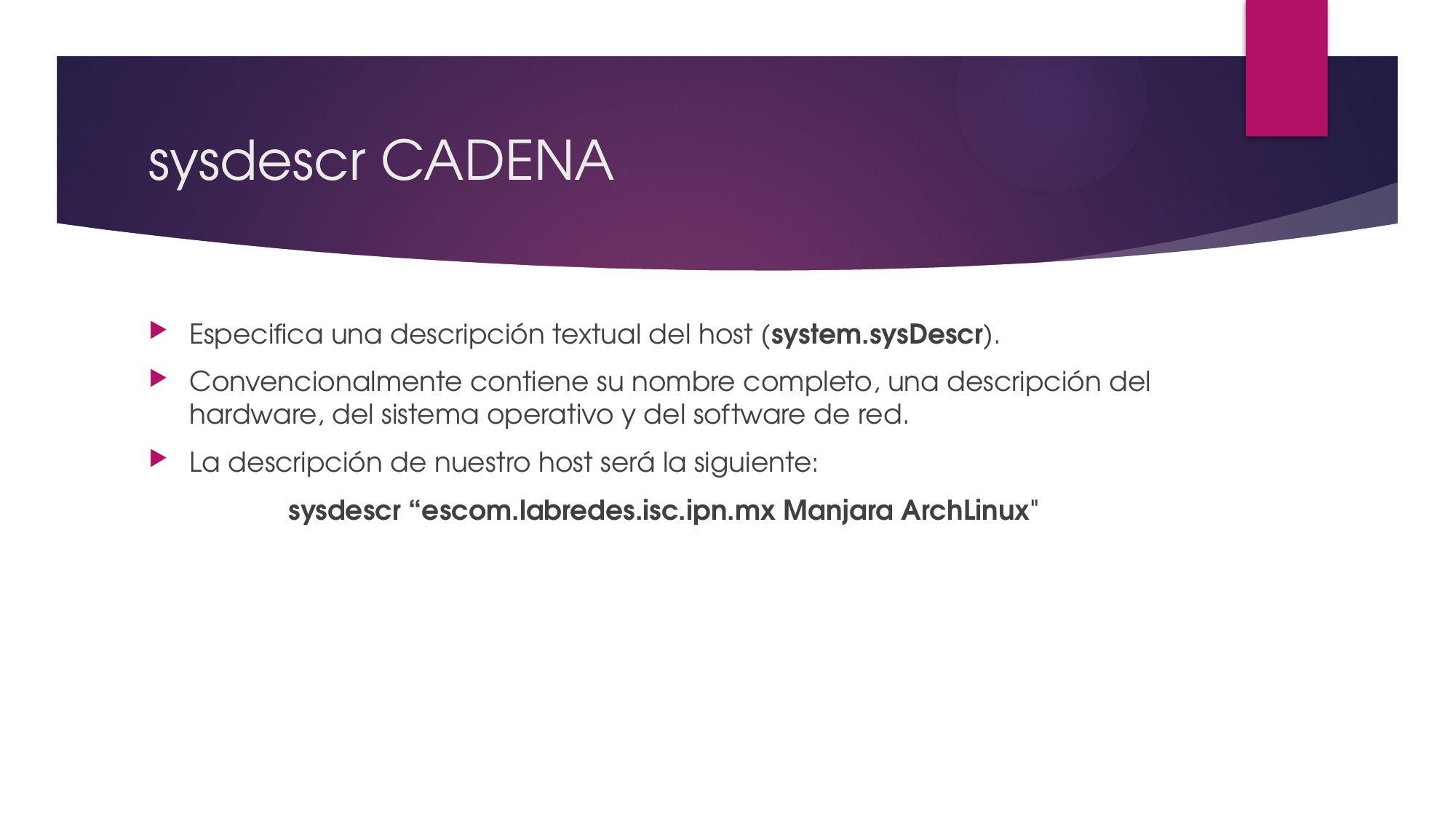

# sysdescr CADENA
Especifica una descripción textual del host (system.sysDescr).
Convencionalmente contiene su nombre completo, una descripción del hardware, del sistema operativo y del software de red.
La descripción de nuestro host será la siguiente:
sysdescr “escom.labredes.isc.ipn.mx Manjara ArchLinux"